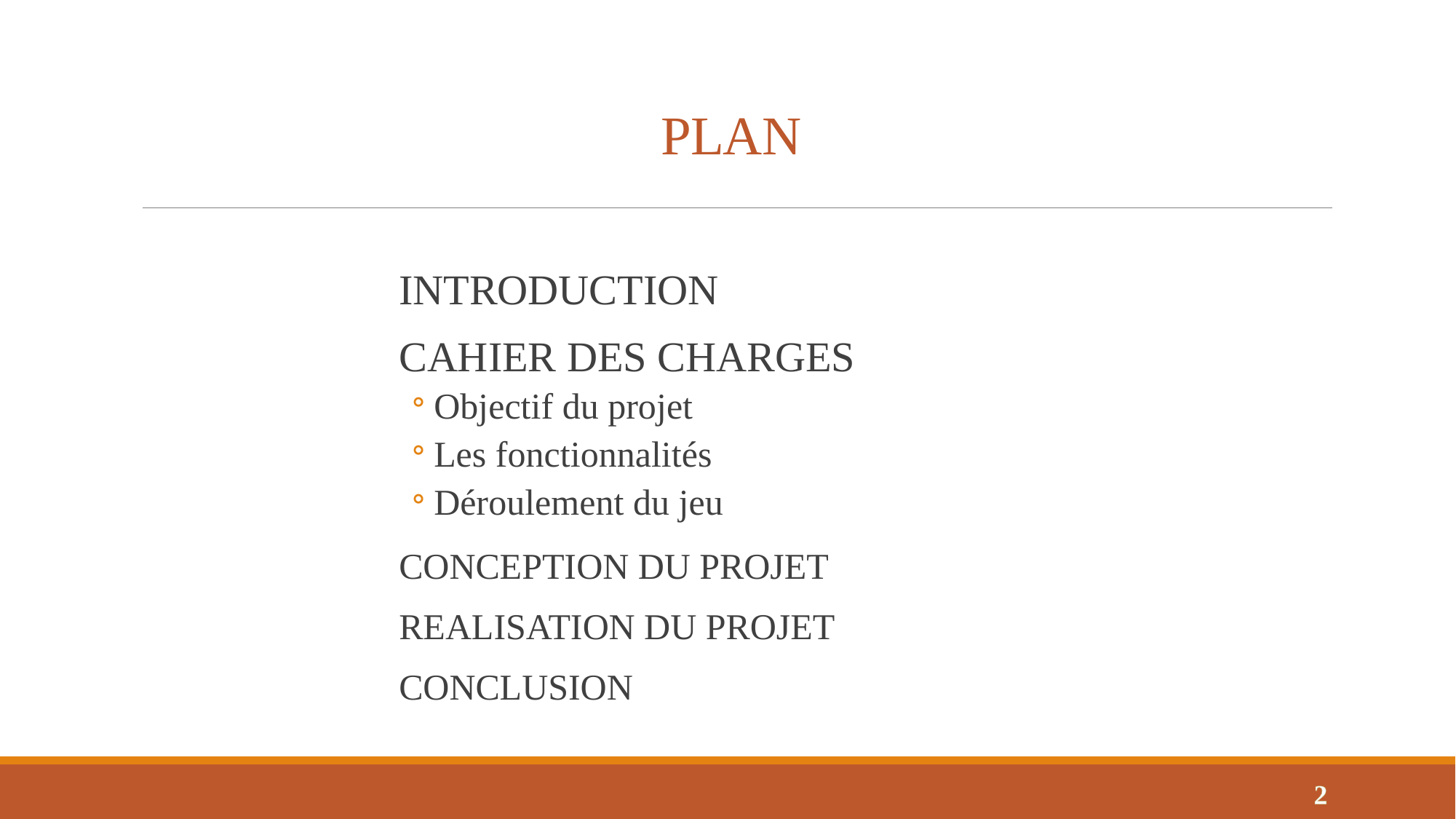

# PLAN
INTRODUCTION
CAHIER DES CHARGES
Objectif du projet
Les fonctionnalités
Déroulement du jeu
CONCEPTION DU PROJET
REALISATION DU PROJET
CONCLUSION
2